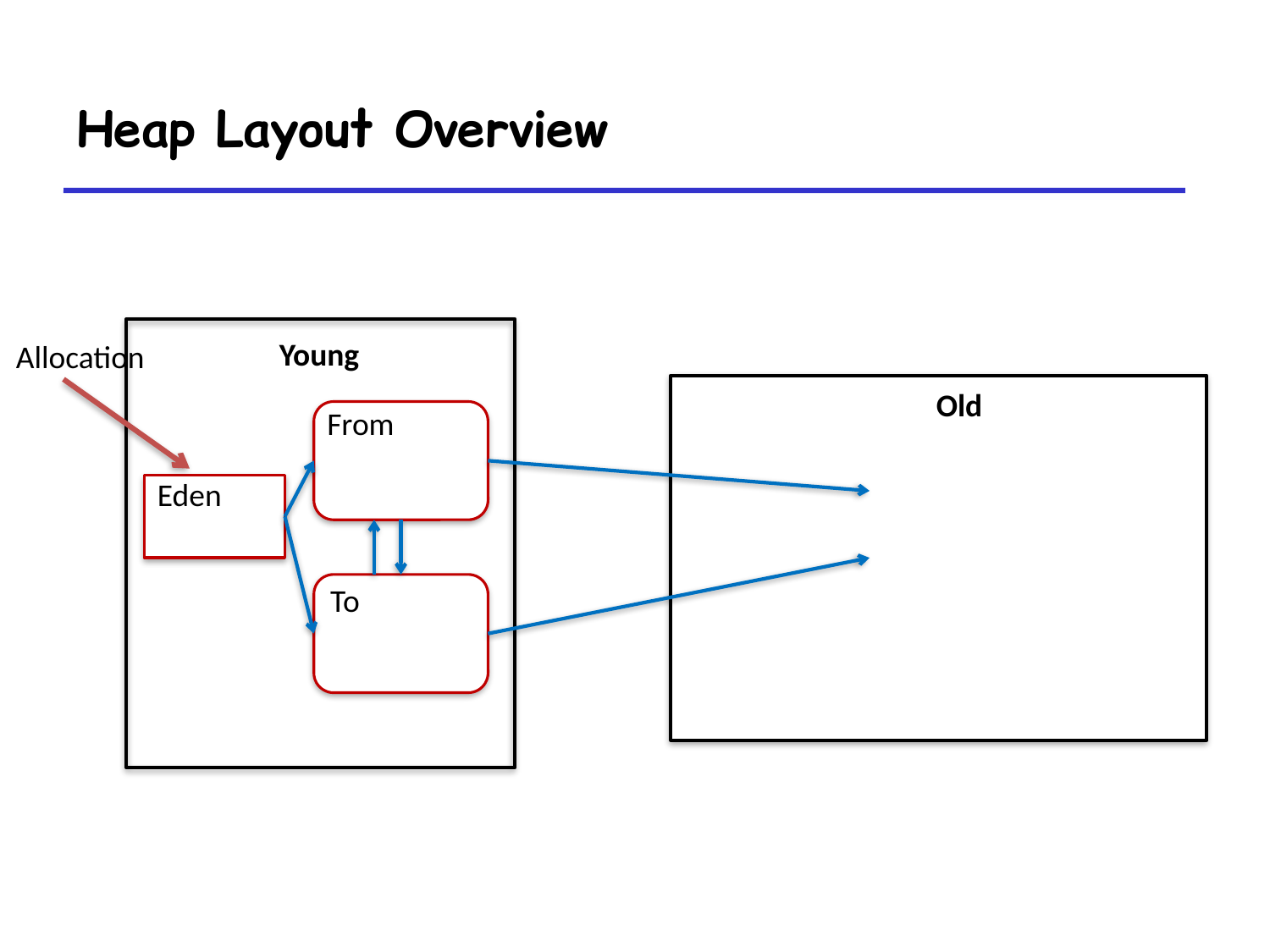

# Heap Layout Overview

Young
Allocation

Old
From

Eden

To

9